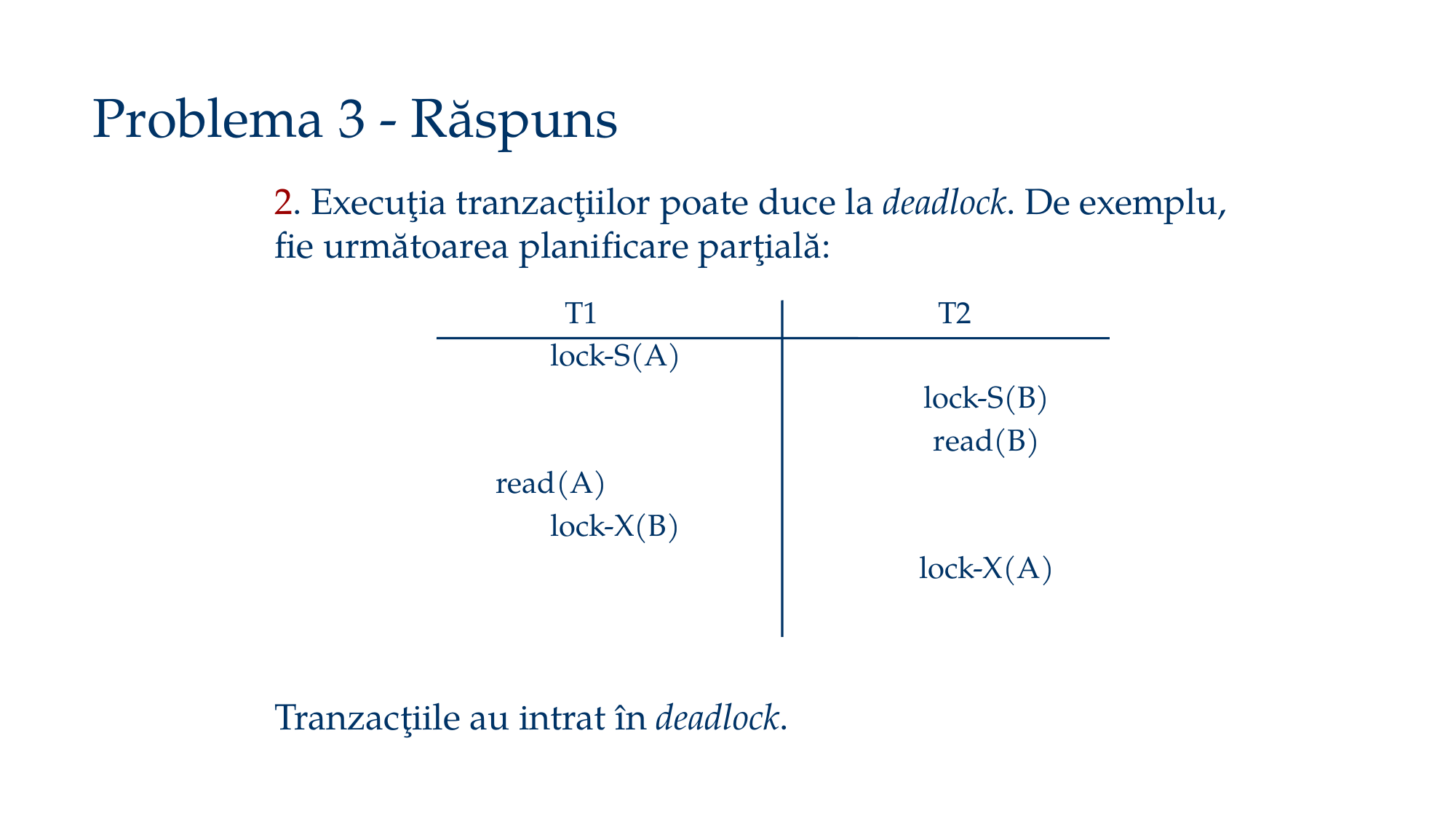

Problema 3 - Răspuns
2. Execuţia tranzacţiilor poate duce la deadlock. De exemplu, fie următoarea planificare parţială:

T1 			      T2
lock-S(A)
				lock-S(B)
				read(B)
read(A)
lock-X(B)
				lock-X(A)

Tranzacţiile au intrat în deadlock.